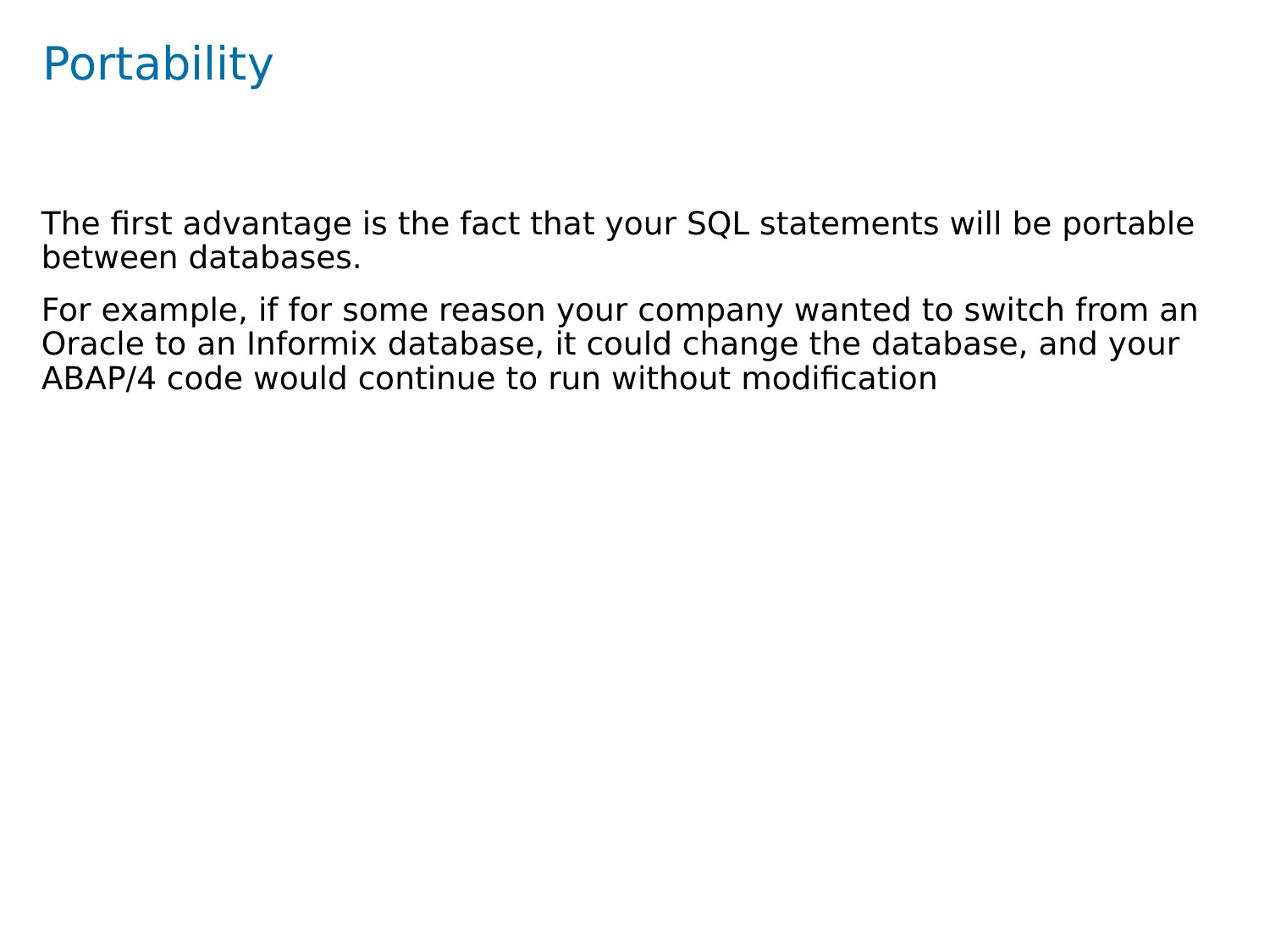

# Portability
The first advantage is the fact that your SQL statements will be portable between databases.
For example, if for some reason your company wanted to switch from an Oracle to an Informix database, it could change the database, and your ABAP/4 code would continue to run without modification